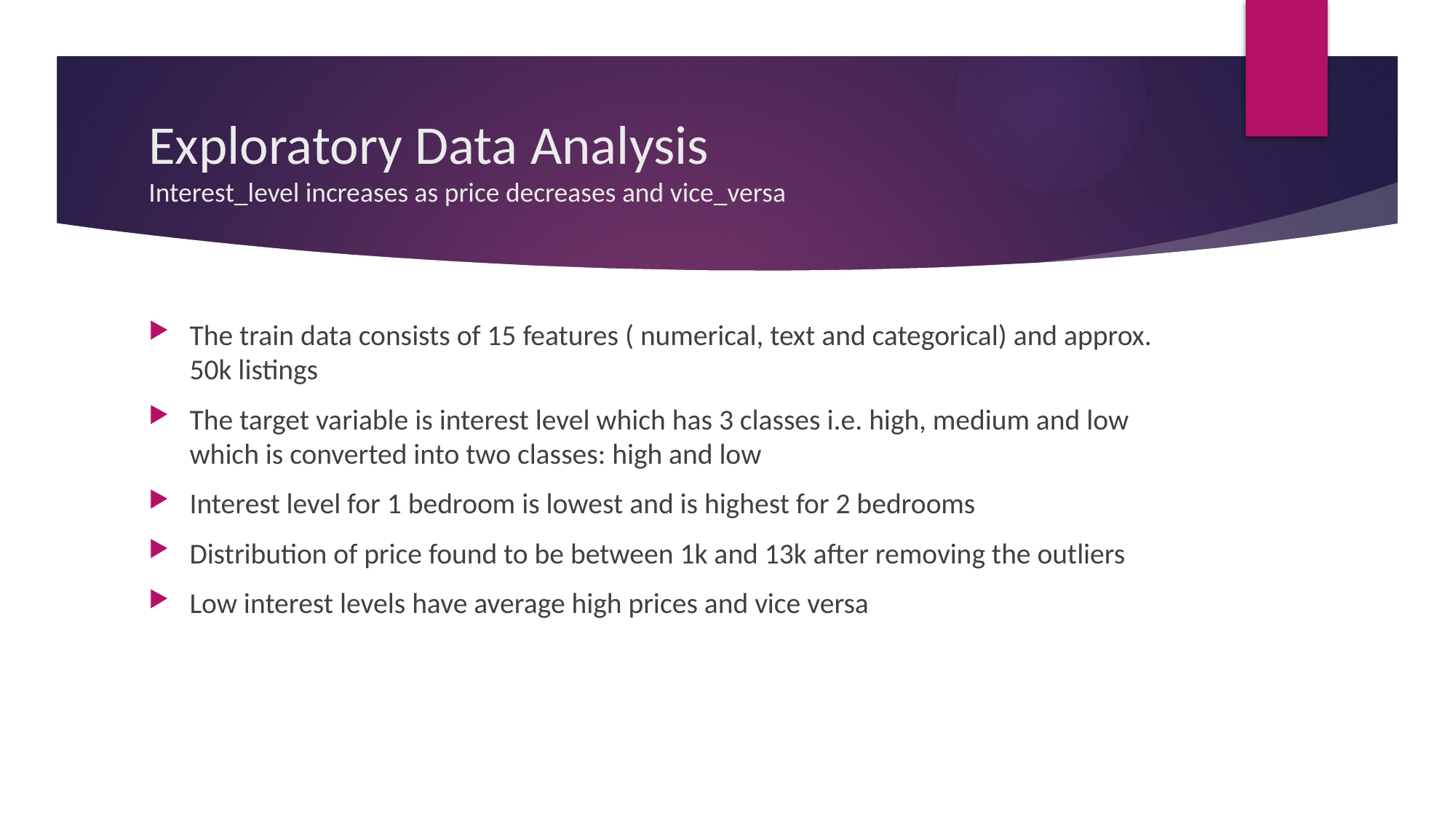

# Exploratory Data Analysis Interest_level increases as price decreases and vice_versa
The train data consists of 15 features ( numerical, text and categorical) and approx. 50k listings
The target variable is interest level which has 3 classes i.e. high, medium and low which is converted into two classes: high and low
Interest level for 1 bedroom is lowest and is highest for 2 bedrooms
Distribution of price found to be between 1k and 13k after removing the outliers
Low interest levels have average high prices and vice versa